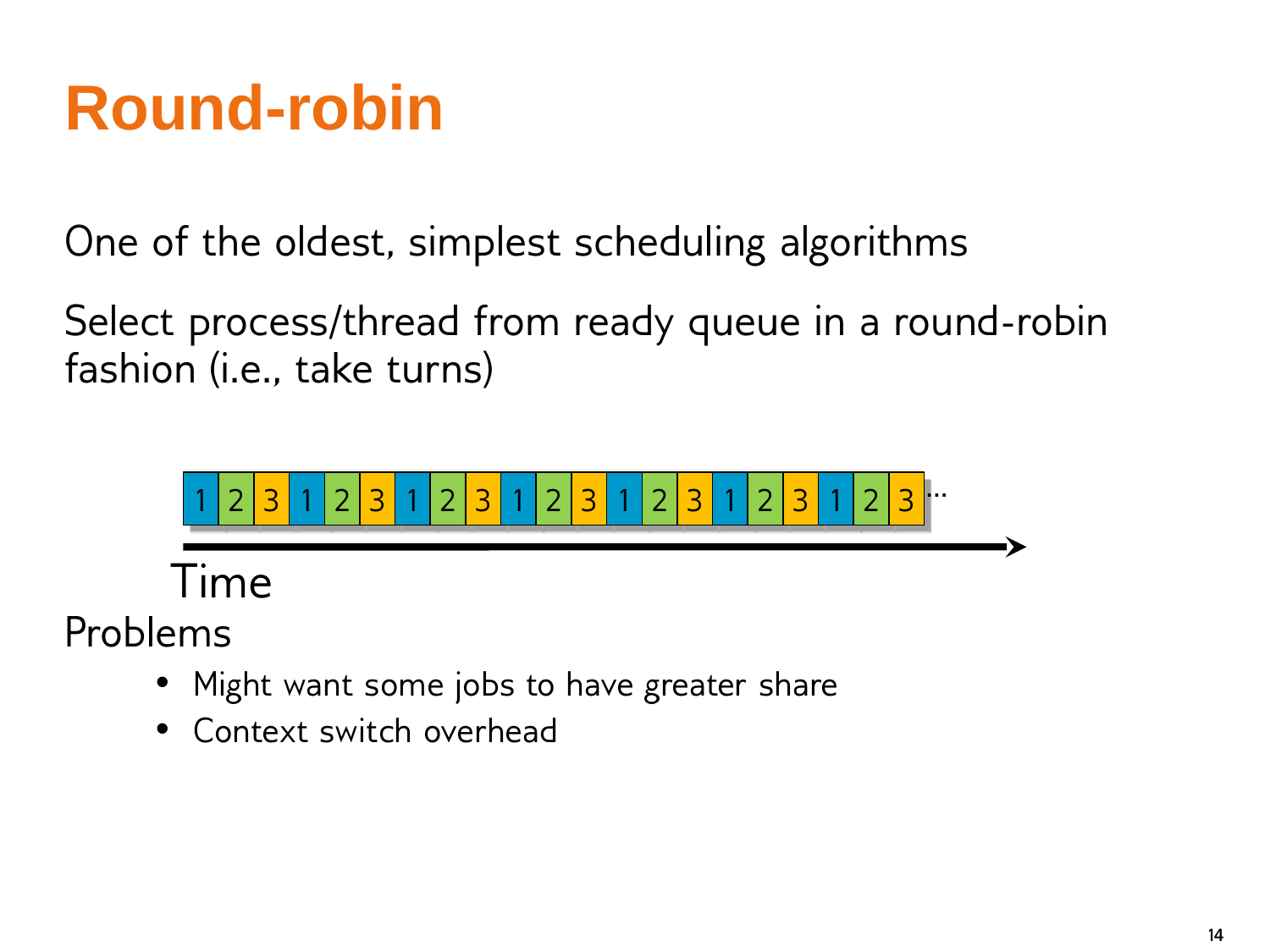

# Round-robin
One of the oldest, simplest scheduling algorithms
Select process/thread from ready queue in a round-robin fashion (i.e., take turns)
Problems
Might want some jobs to have greater share
Context switch overhead
...
1
2
3
1
2
3
1
2
3
1
2
3
1
2
3
1
2
3
1
2
3

Time